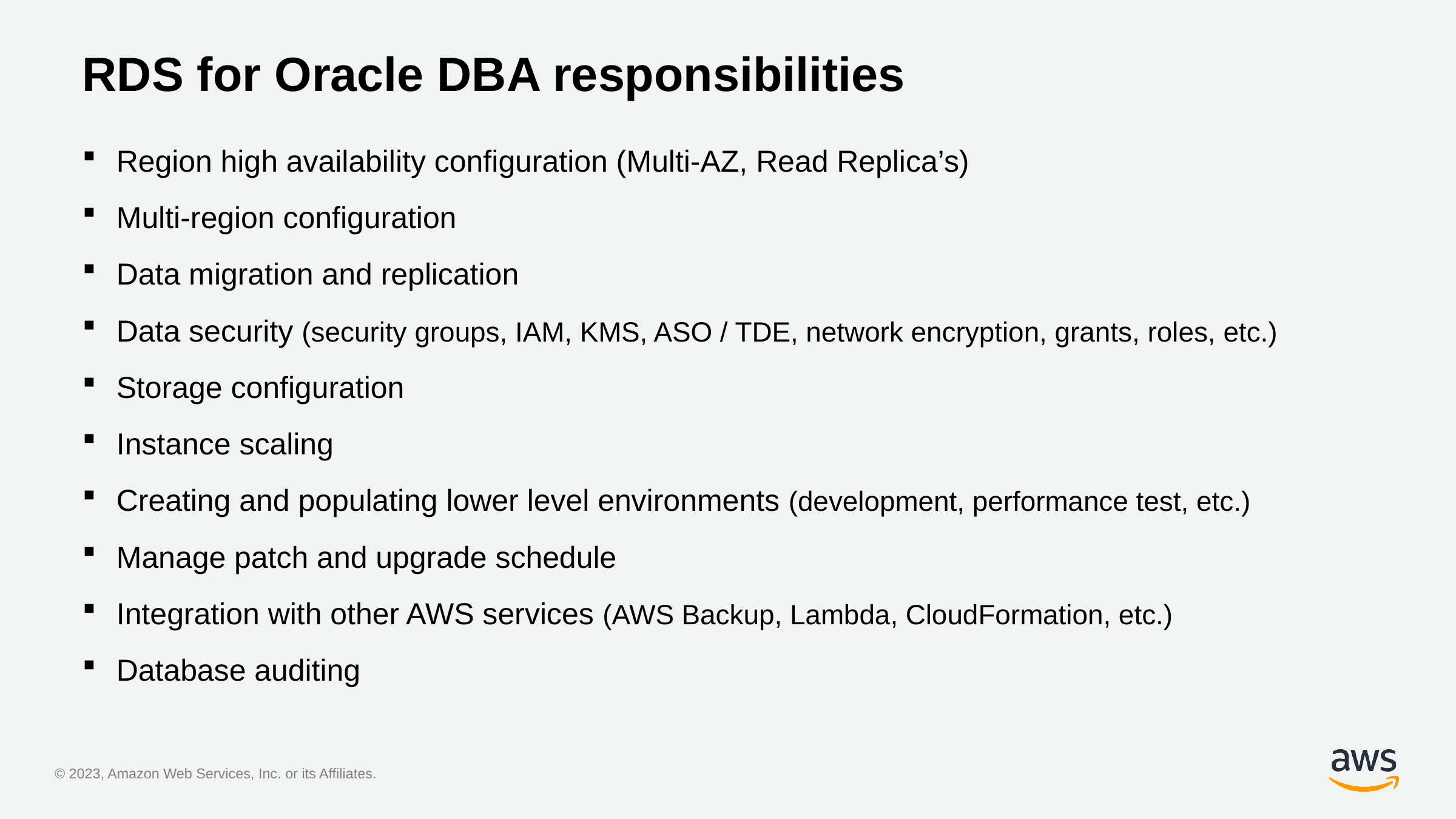

RDS for Oracle DBA responsibilities
Region high availability configuration (Multi-AZ, Read Replica’s)

Multi-region configuration

Data migration and replication

Data security (security groups, IAM, KMS, ASO / TDE, network encryption, grants, roles, etc.)

Storage configuration

Instance scaling

Creating and populating lower level environments (development, performance test, etc.)

Manage patch and upgrade schedule

Integration with other AWS services (AWS Backup, Lambda, CloudFormation, etc.)

Database auditing